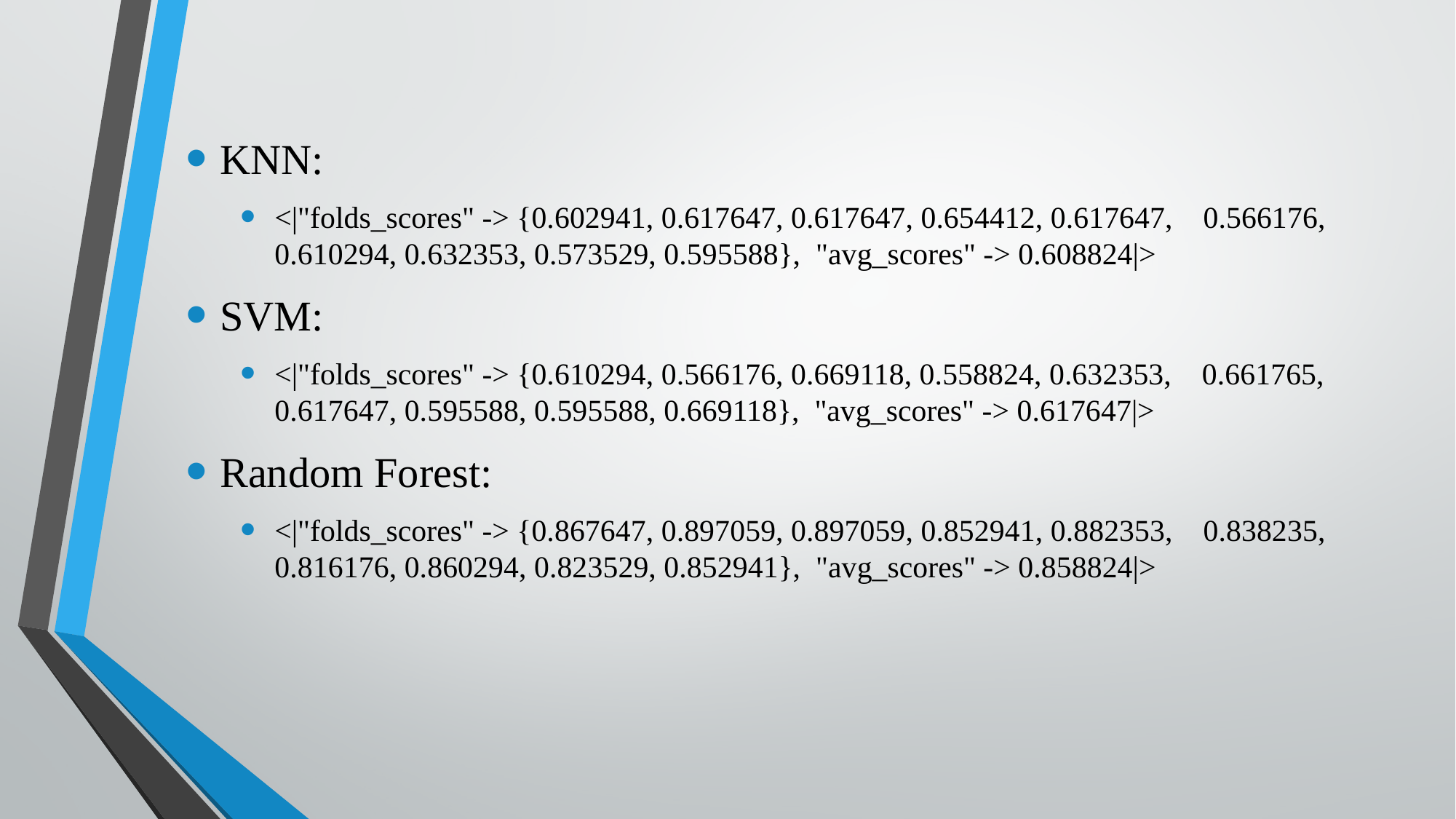

KNN:
<|"folds_scores" -> {0.602941, 0.617647, 0.617647, 0.654412, 0.617647,    0.566176, 0.610294, 0.632353, 0.573529, 0.595588},  "avg_scores" -> 0.608824|>
SVM:
<|"folds_scores" -> {0.610294, 0.566176, 0.669118, 0.558824, 0.632353,    0.661765, 0.617647, 0.595588, 0.595588, 0.669118},  "avg_scores" -> 0.617647|>
Random Forest:
<|"folds_scores" -> {0.867647, 0.897059, 0.897059, 0.852941, 0.882353,    0.838235, 0.816176, 0.860294, 0.823529, 0.852941},  "avg_scores" -> 0.858824|>